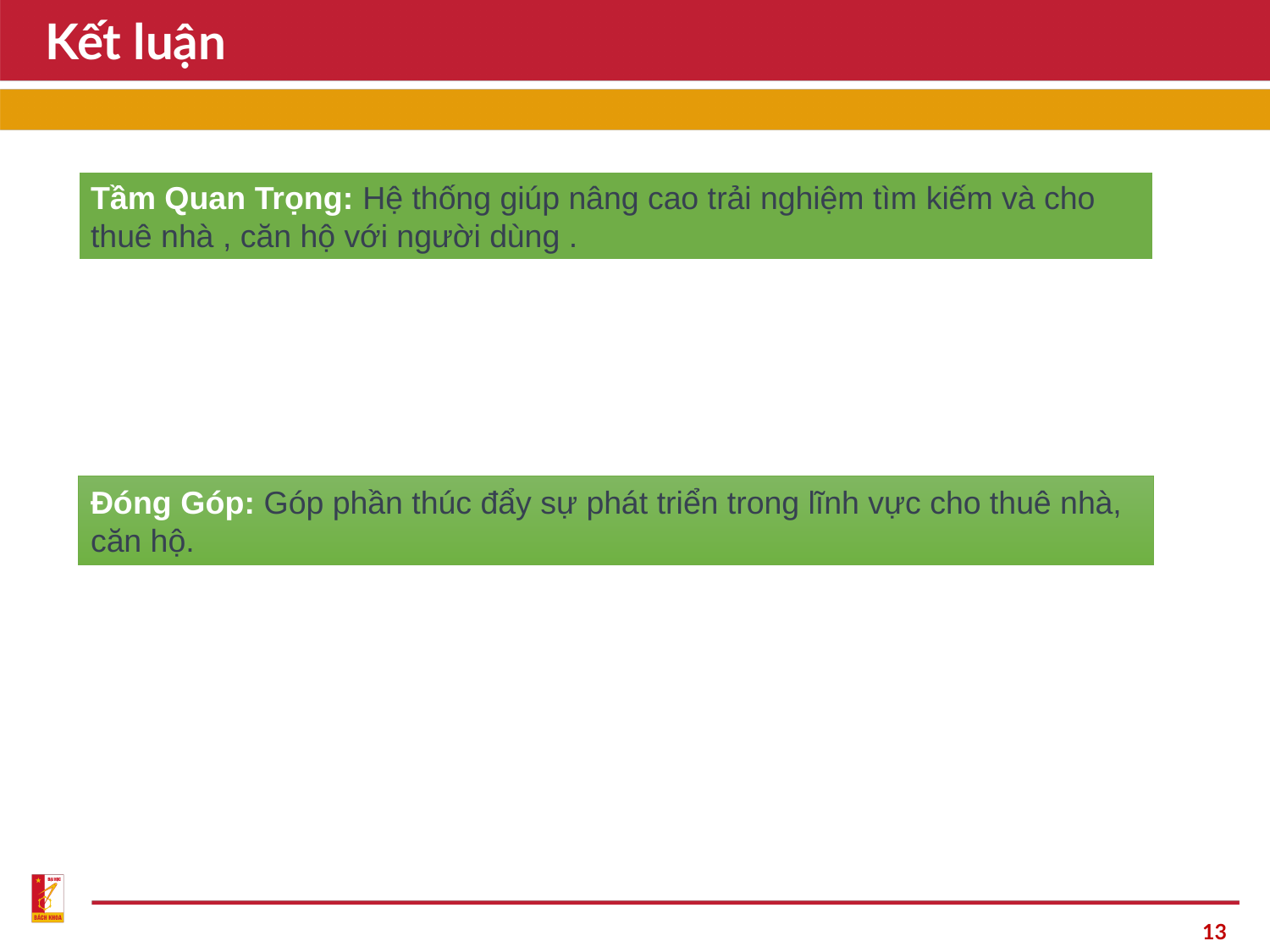

# Kết luận
Tầm Quan Trọng: Hệ thống giúp nâng cao trải nghiệm tìm kiếm và cho thuê nhà , căn hộ với người dùng .
Đóng Góp: Góp phần thúc đẩy sự phát triển trong lĩnh vực cho thuê nhà, căn hộ.
13